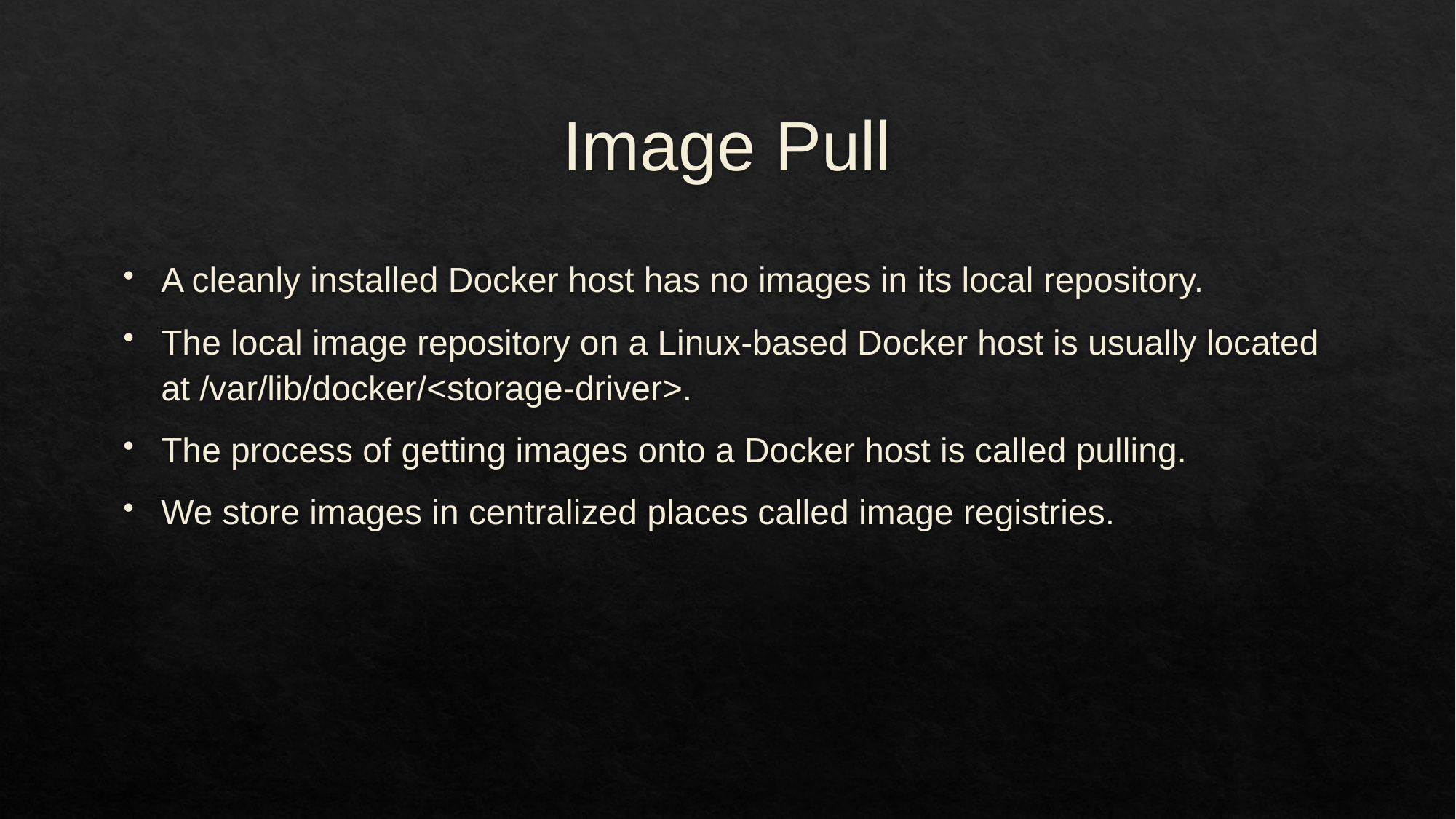

# Image Pull
A cleanly installed Docker host has no images in its local repository.
The local image repository on a Linux-based Docker host is usually located at /var/lib/docker/<storage-driver>.
The process of getting images onto a Docker host is called pulling.
We store images in centralized places called image registries.